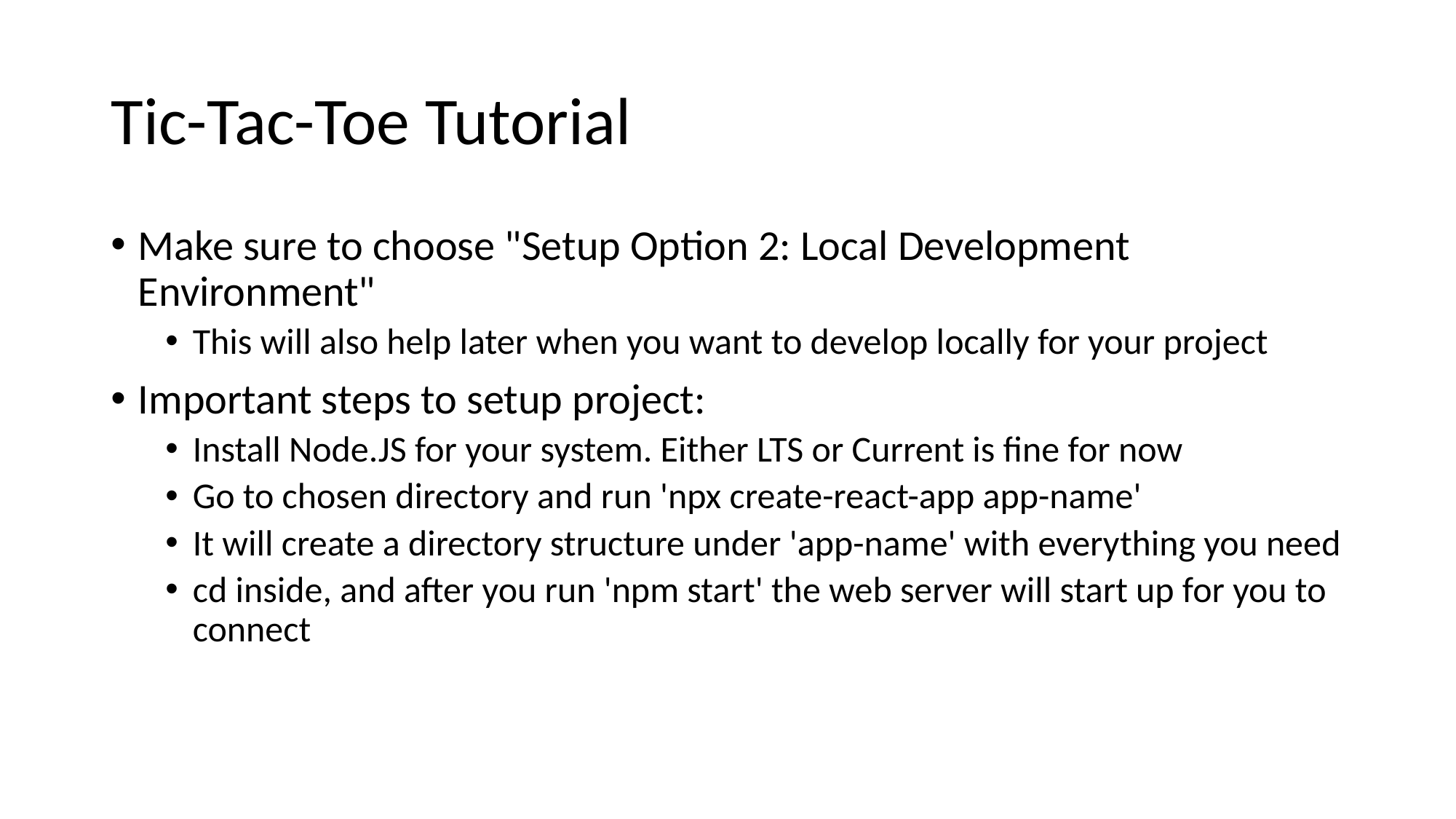

# Tic-Tac-Toe Tutorial
Make sure to choose "Setup Option 2: Local Development Environment"
This will also help later when you want to develop locally for your project
Important steps to setup project:
Install Node.JS for your system. Either LTS or Current is fine for now
Go to chosen directory and run 'npx create-react-app app-name'
It will create a directory structure under 'app-name' with everything you need
cd inside, and after you run 'npm start' the web server will start up for you to connect